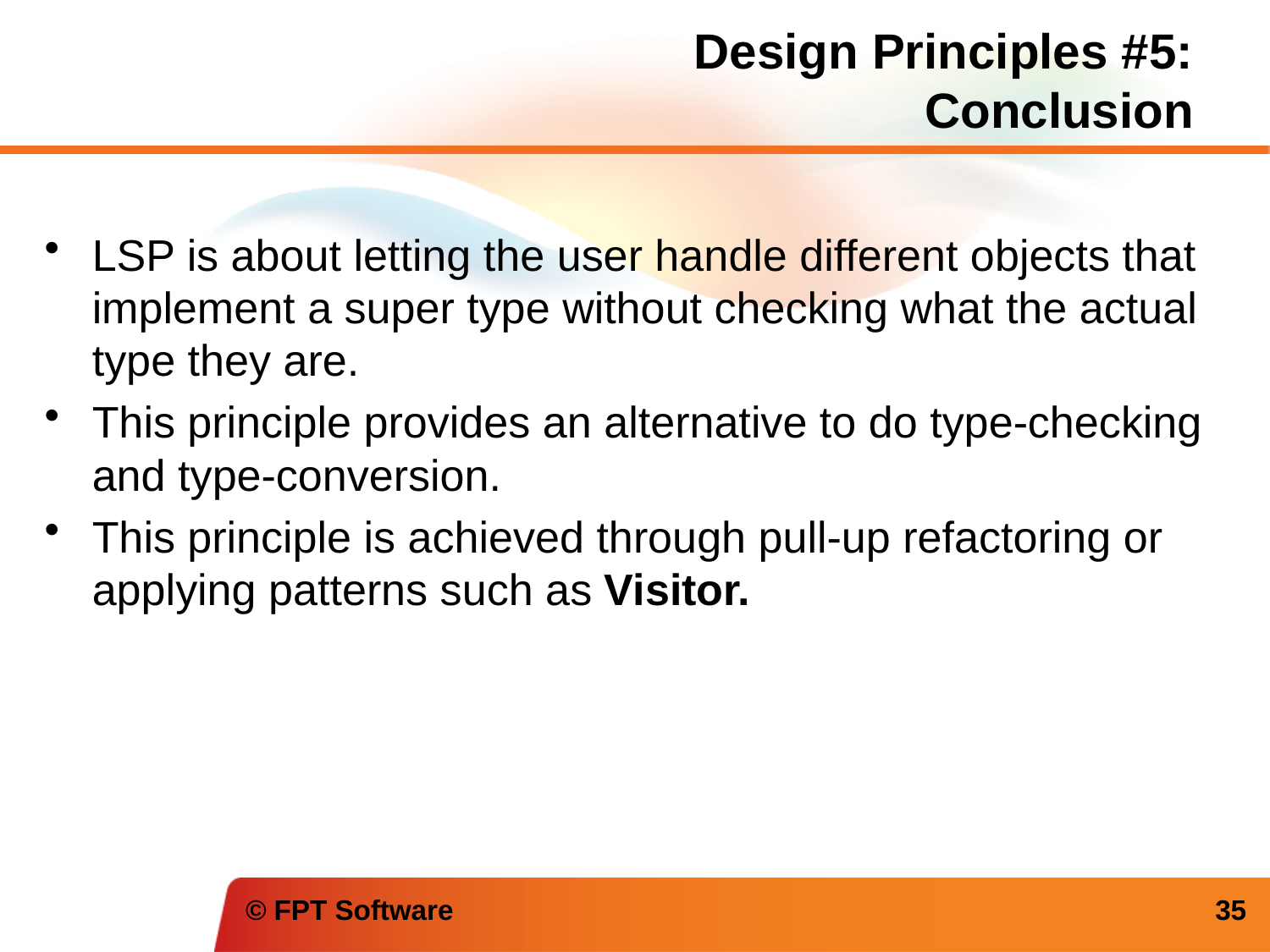

# Design Principles #5: Conclusion

LSP is about letting the user handle different objects that implement a super type without checking what the actual type they are.
This principle provides an alternative to do type-checking and type-conversion.
This principle is achieved through pull-up refactoring or applying patterns such as Visitor.